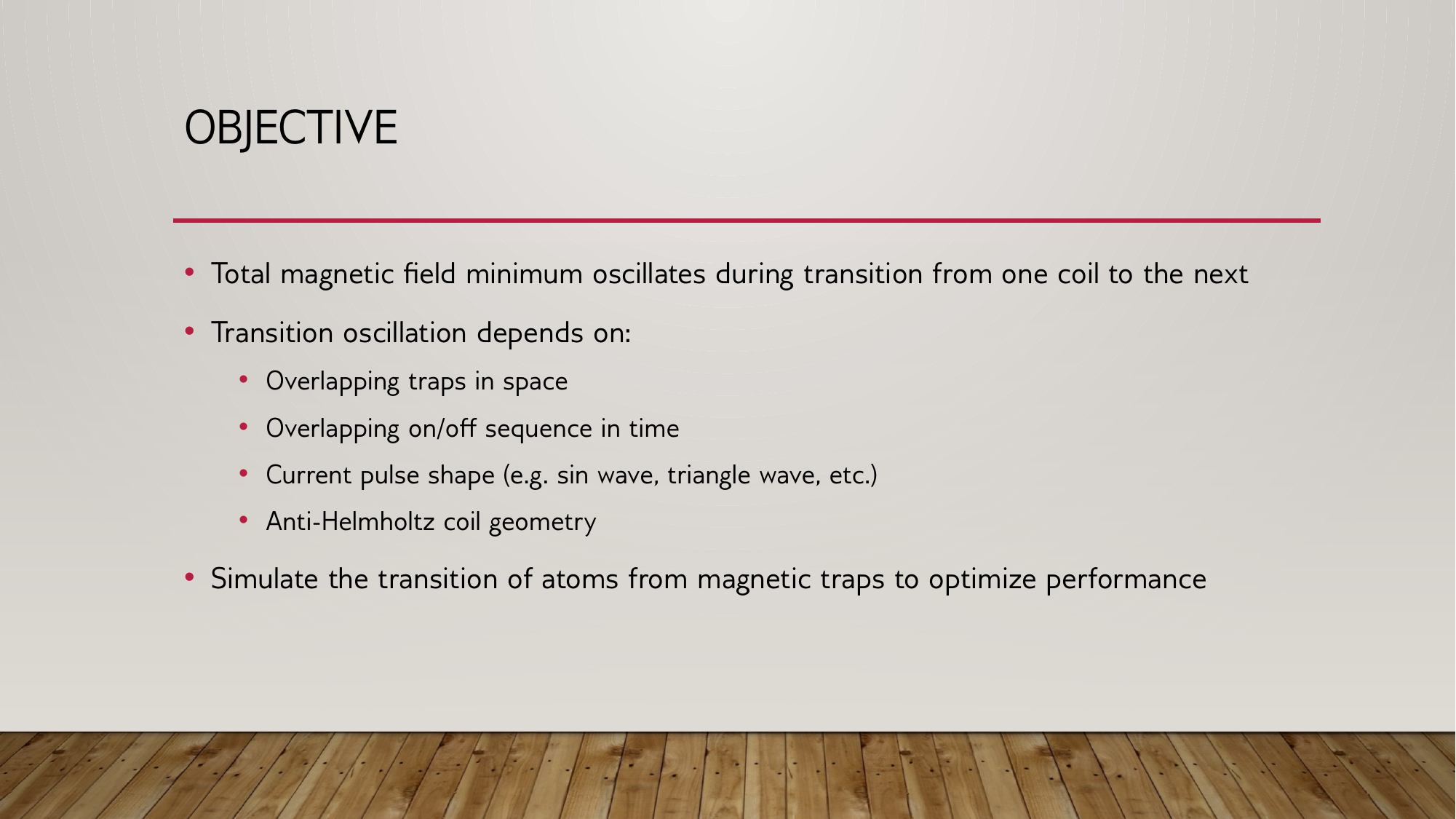

# Objective
Total magnetic field minimum oscillates during transition from one coil to the next
Transition oscillation depends on:
Overlapping traps in space
Overlapping on/off sequence in time
Current pulse shape (e.g. sin wave, triangle wave, etc.)
Anti-Helmholtz coil geometry
Simulate the transition of atoms from magnetic traps to optimize performance